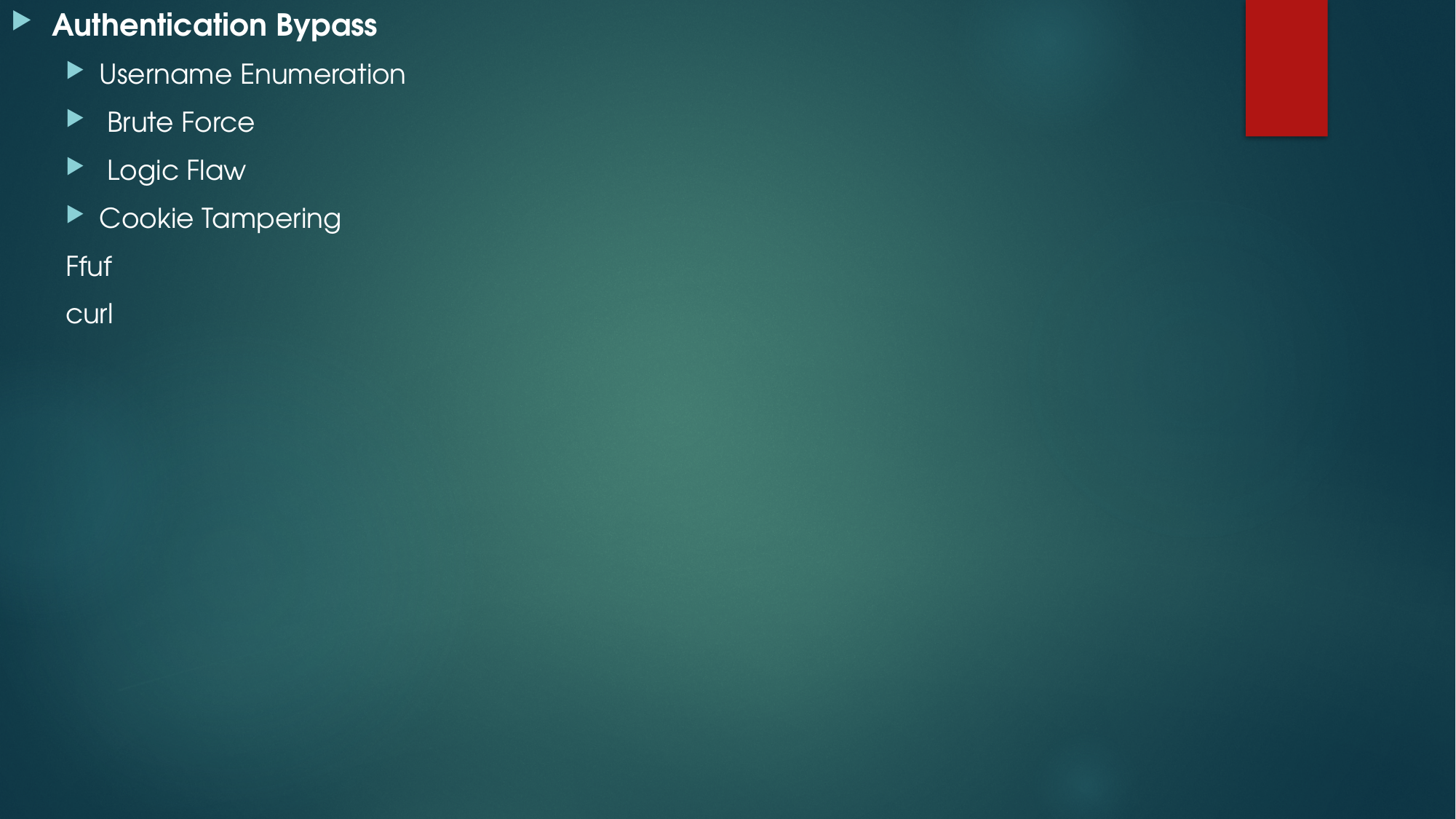

Authentication Bypass
Username Enumeration
 Brute Force
 Logic Flaw
Cookie Tampering
Ffuf
curl